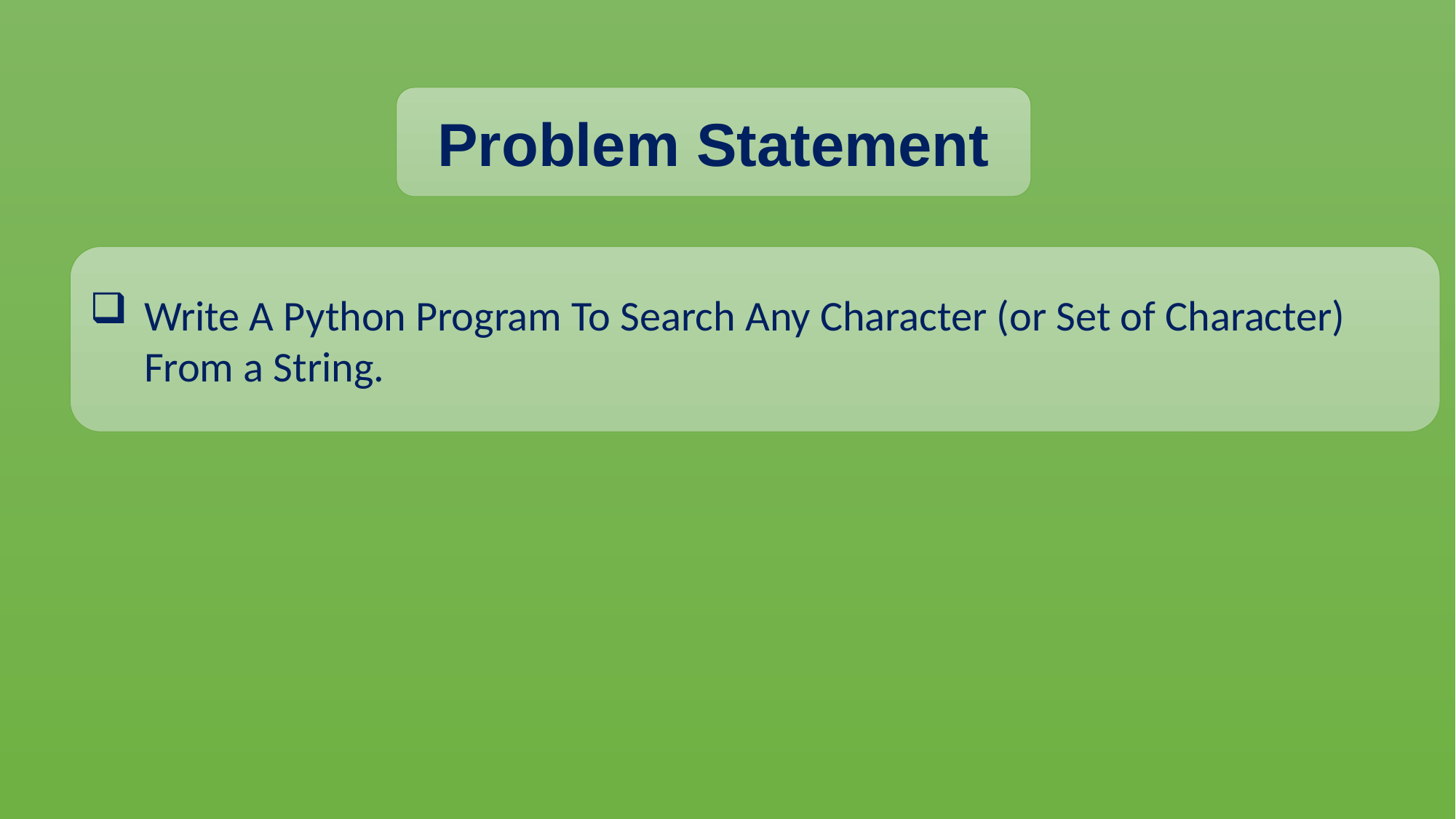

Problem Statement
Write A Python Program To Search Any Character (or Set of Character) From a String.